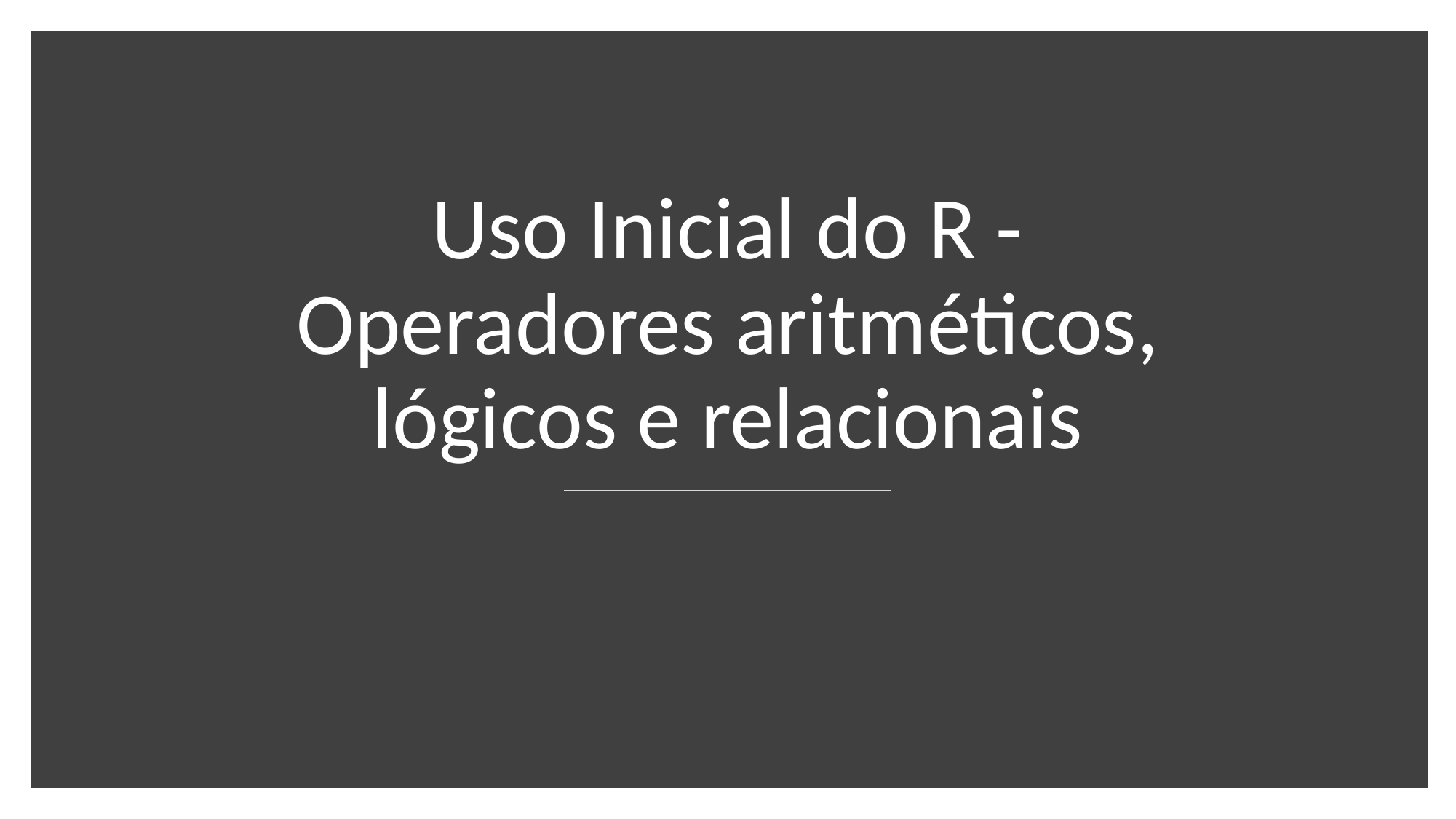

# Uso Inicial do R - Operadores aritméticos, lógicos e relacionais